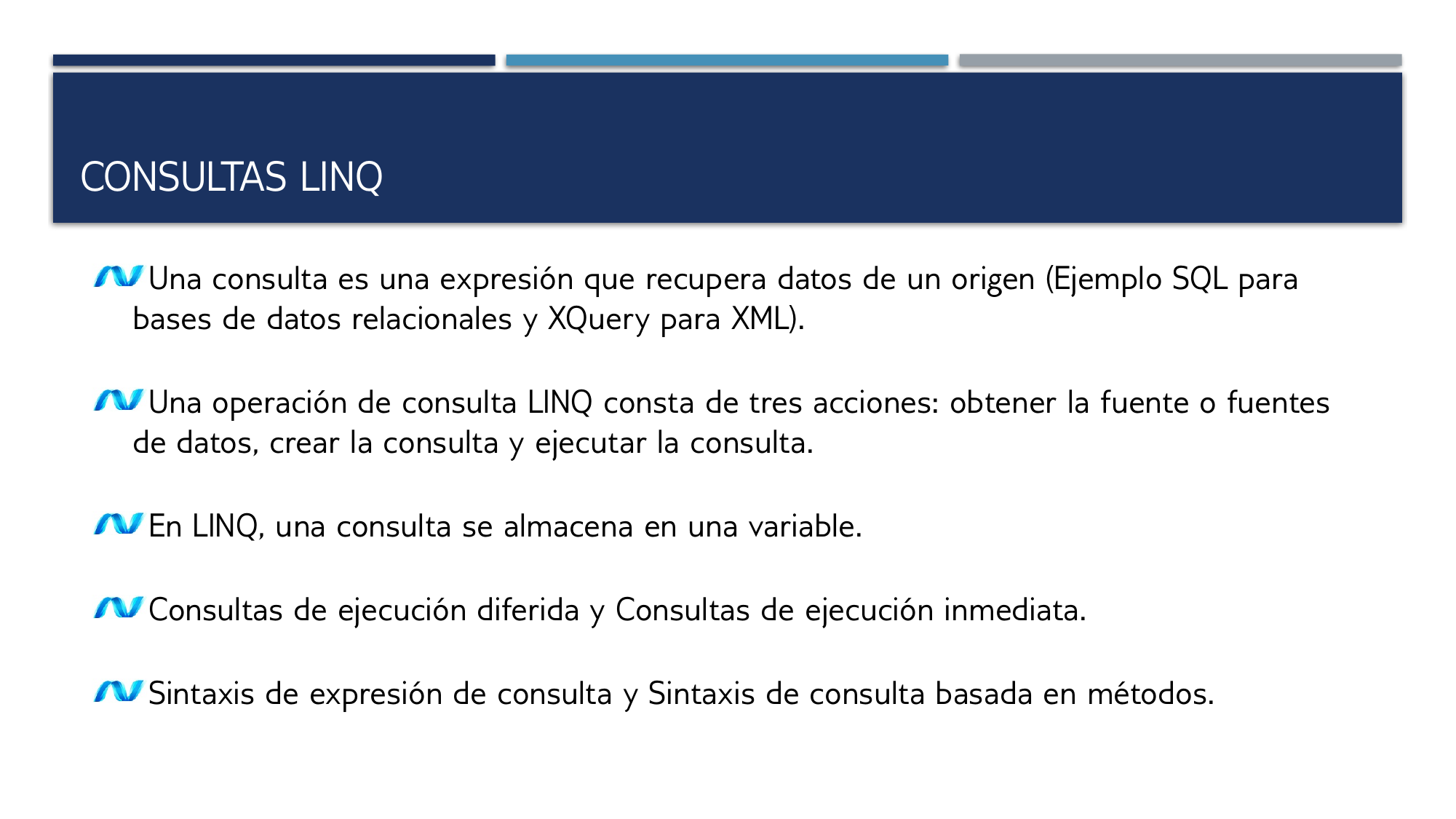

# consultas linq
Una consulta es una expresión que recupera datos de un origen (Ejemplo SQL para bases de datos relacionales y XQuery para XML).

Una operación de consulta LINQ consta de tres acciones: obtener la fuente o fuentes de datos, crear la consulta y ejecutar la consulta.

En LINQ, una consulta se almacena en una variable.

Consultas de ejecución diferida y Consultas de ejecución inmediata.

Sintaxis de expresión de consulta y Sintaxis de consulta basada en métodos.